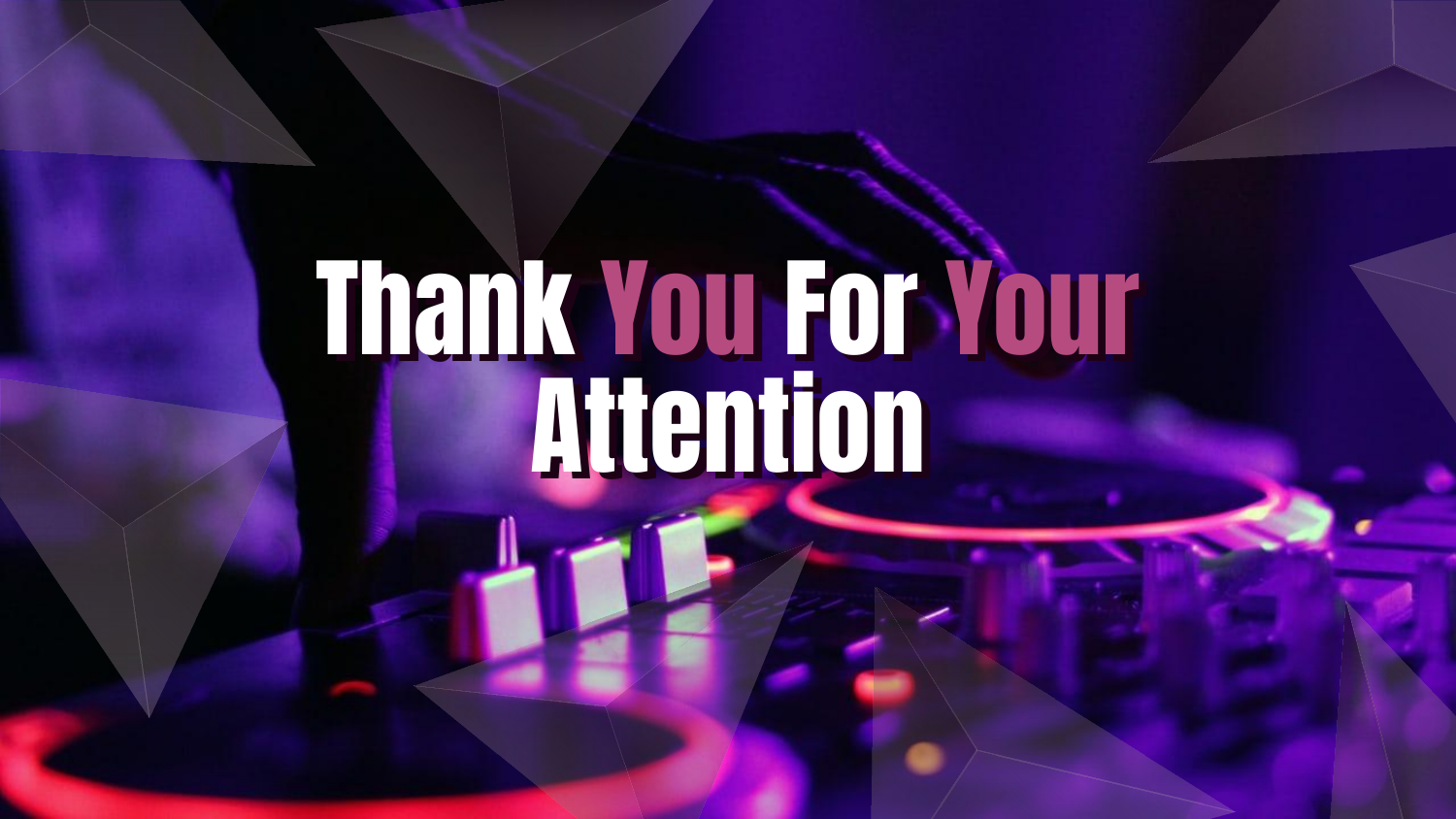

Thank You For Your Attention
Thank You For Your Attention